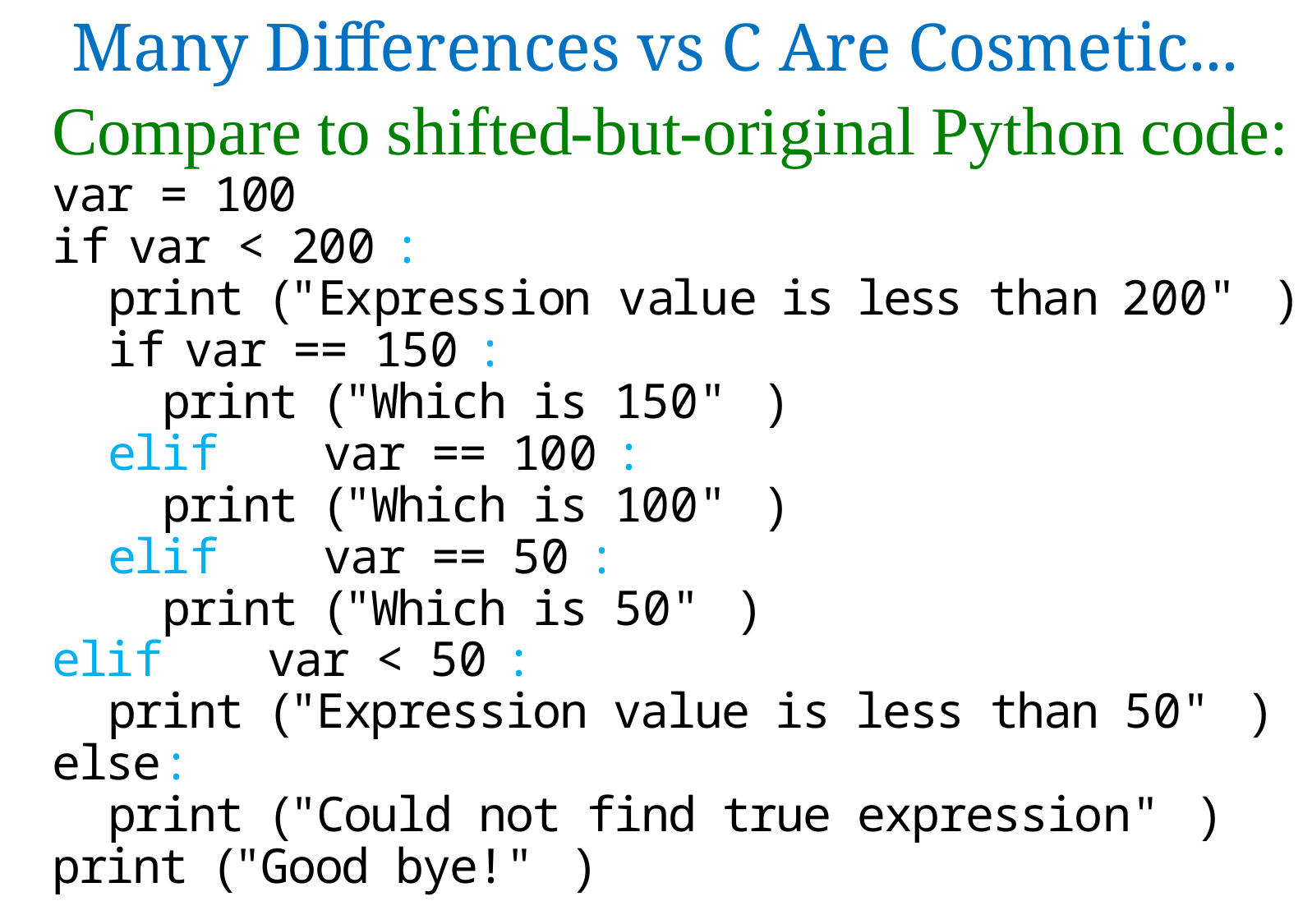

Many Differences vs C Are Cosmetic...
Compare to shifted-but-original Python code:
var = 100
if(var < 200):{
  printf("Expression value is less than 200"\n)
  if(var == 150):
    printf("Which is 150"\n)
  elifse (var == 100):
    printf("Which is 100"\n)
  elifse (var == 50):
    printf("Which is 50"\n)  }
elifse (var < 50):
  printf("Expression value is less than 50"\n)
else:
  printf("Could not find true expression"\n)
printf("Good bye!"\n)